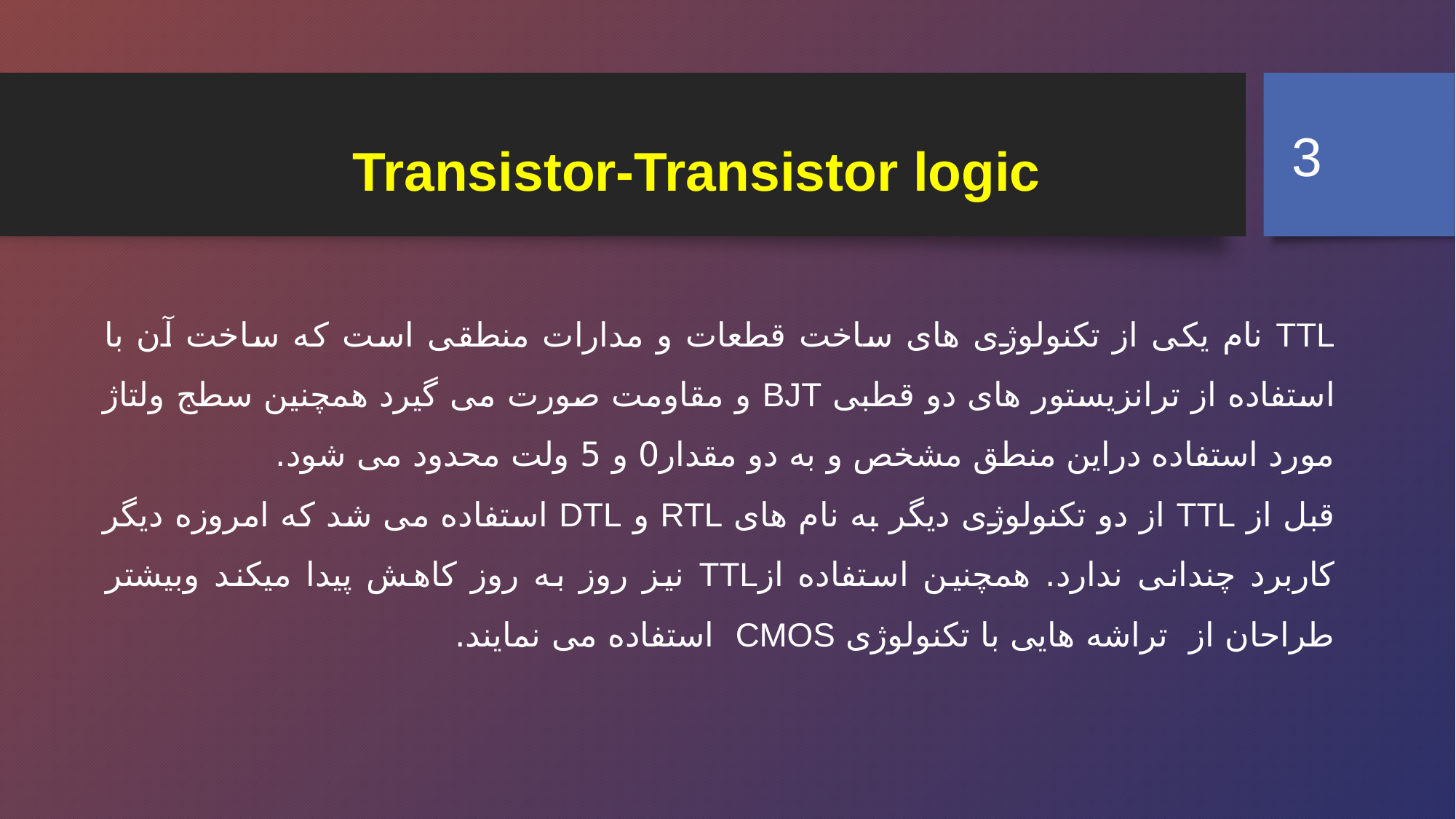

3
Transistor-Transistor logic
TTL نام یکی از تکنولوژی های ساخت قطعات و مدارات منطقی است که ساخت آن با استفاده از ترانزیستور های دو قطبی BJT و مقاومت صورت می گیرد همچنین سطج ولتاژ مورد استفاده دراین منطق مشخص و به دو مقدار0 و 5 ولت محدود می شود.
قبل از TTL از دو تکنولوژی دیگر به نام های RTL و DTL استفاده می شد که امروزه دیگر کاربرد چندانی ندارد. همچنین استفاده ازTTL نیز روز به روز کاهش پیدا میکند وبیشتر طراحان از  تراشه هایی با تکنولوژی CMOS  استفاده می نمایند.